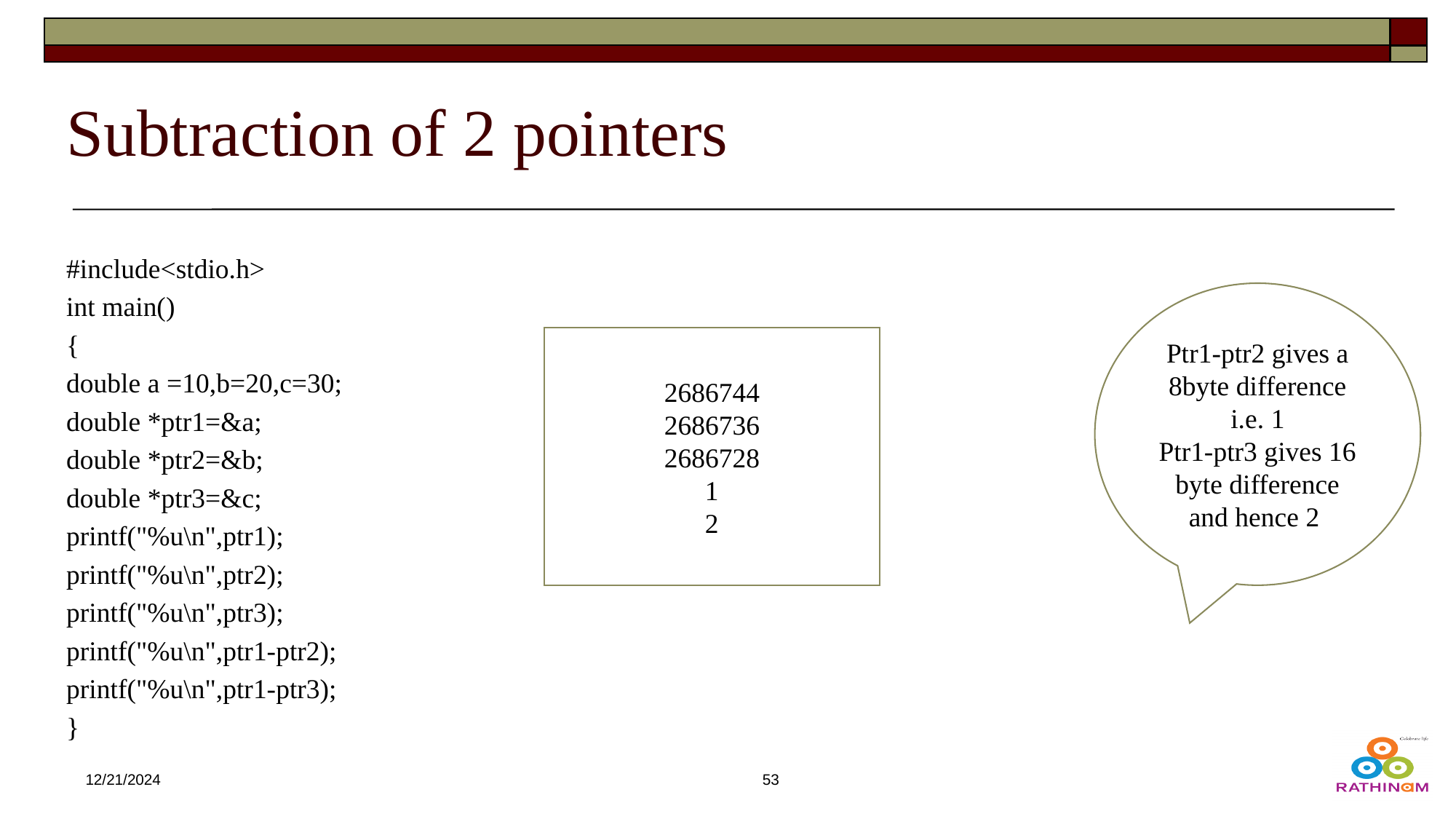

# Subtraction of 2 pointers
#include<stdio.h>
int main()
{
double a =10,b=20,c=30;
double *ptr1=&a;
double *ptr2=&b;
double *ptr3=&c;
printf("%u\n",ptr1);
printf("%u\n",ptr2);
printf("%u\n",ptr3);
printf("%u\n",ptr1-ptr2);
printf("%u\n",ptr1-ptr3);
}

Ptr1-ptr2 gives a 8byte difference i.e. 1
Ptr1-ptr3 gives 16 byte difference and hence 2
2686744
2686736
2686728
1
2
12/21/2024
53